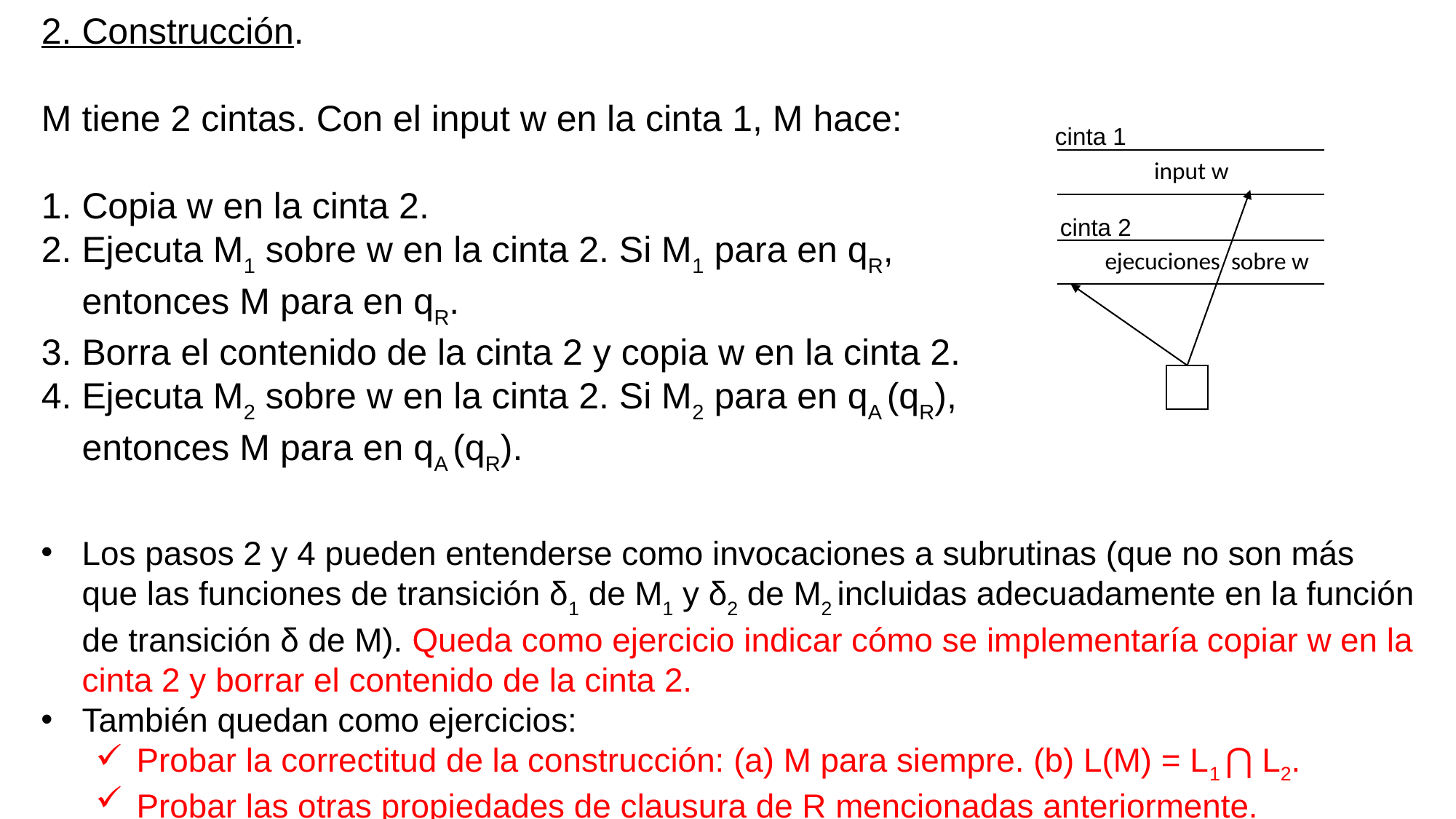

2. Construcción.

M tiene 2 cintas. Con el input w en la cinta 1, M hace:

1. Copia w en la cinta 2.
2. Ejecuta M1 sobre w en la cinta 2. Si M1 para en qR,
    entonces M para en qR.
3. Borra el contenido de la cinta 2 y copia w en la cinta 2.
4. Ejecuta M2 sobre w en la cinta 2. Si M2 para en qA (qR),
    entonces M para en qA (qR).

cinta 1
input w
cinta 2
   ejecuciones  sobre w

Los pasos 2 y 4 pueden entenderse como invocaciones a subrutinas (que no son más que las funciones de transición δ1 de M1 y δ2 de M2 incluidas adecuadamente en la función de transición δ de M). Queda como ejercicio indicar cómo se implementaría copiar w en la cinta 2 y borrar el contenido de la cinta 2.
También quedan como ejercicios:
Probar la correctitud de la construcción: (a) M para siempre. (b) L(M) = L1 ⋂ L2.
Probar las otras propiedades de clausura de R mencionadas anteriormente.